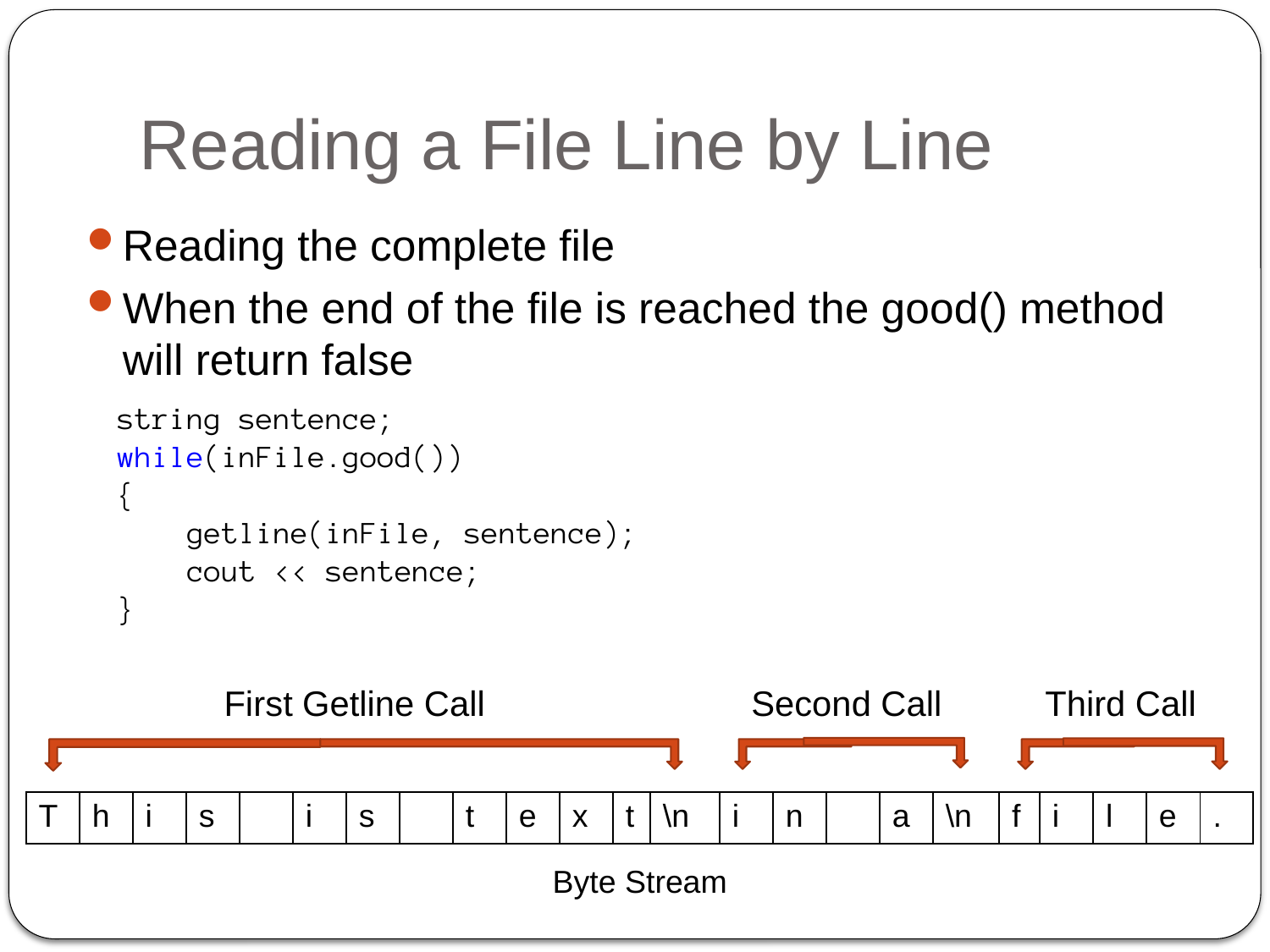

# Reading a File Line by Line
Reading the complete file
When the end of the file is reached the good() method will return false
string sentence;
while(inFile.good())
{
    getline(inFile, sentence);
    cout << sentence;
}
Second Call
Third Call
First Getline Call

| T | h | i | s |  | i | s |  | t | e | x | t | \n | i | n |  | a | \n | f | i | l | e | . |
| --- | --- | --- | --- | --- | --- | --- | --- | --- | --- | --- | --- | --- | --- | --- | --- | --- | --- | --- | --- | --- | --- | --- |
Byte Stream